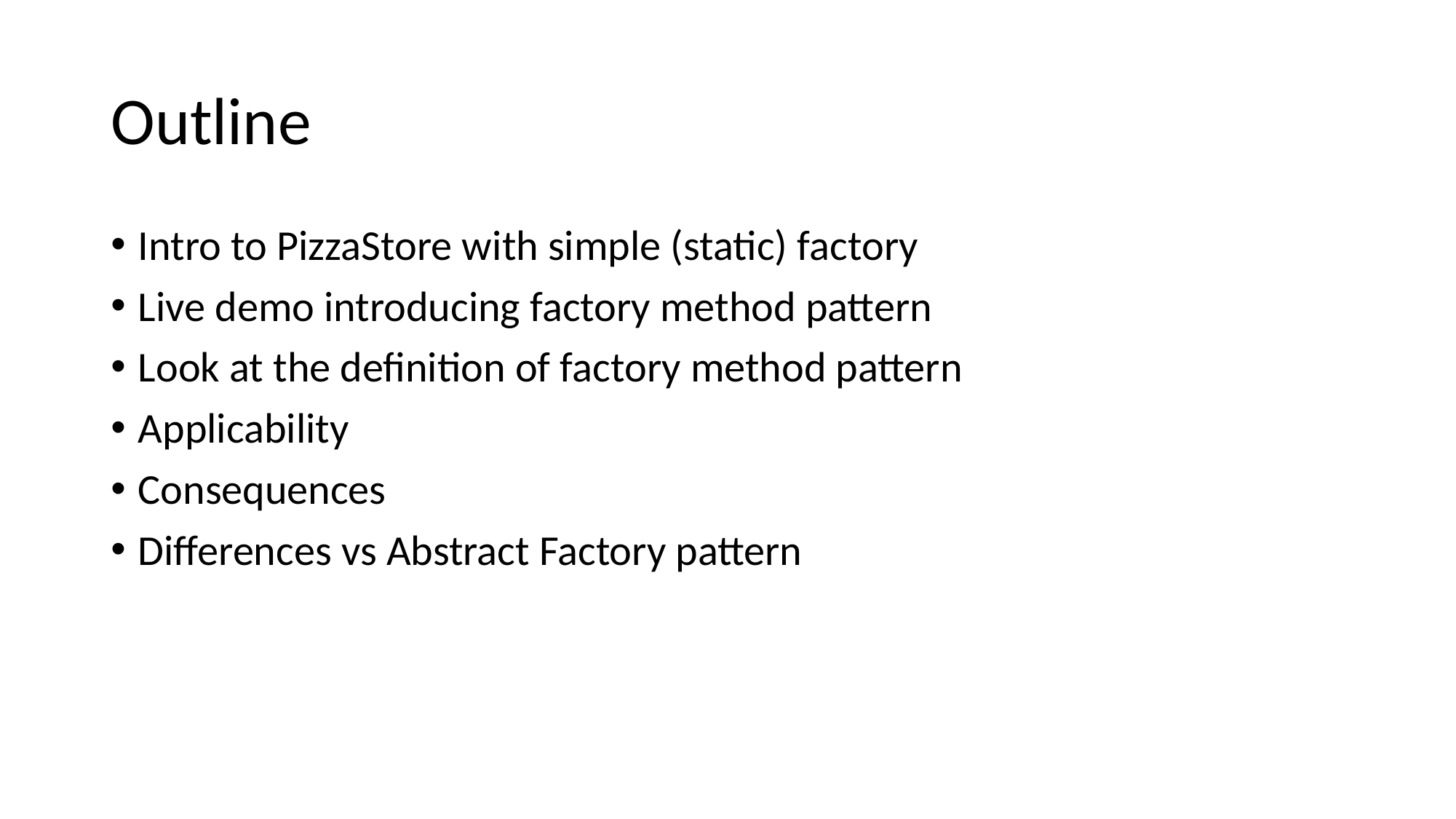

# Outline
Intro to PizzaStore with simple (static) factory
Live demo introducing factory method pattern
Look at the definition of factory method pattern
Applicability
Consequences
Differences vs Abstract Factory pattern